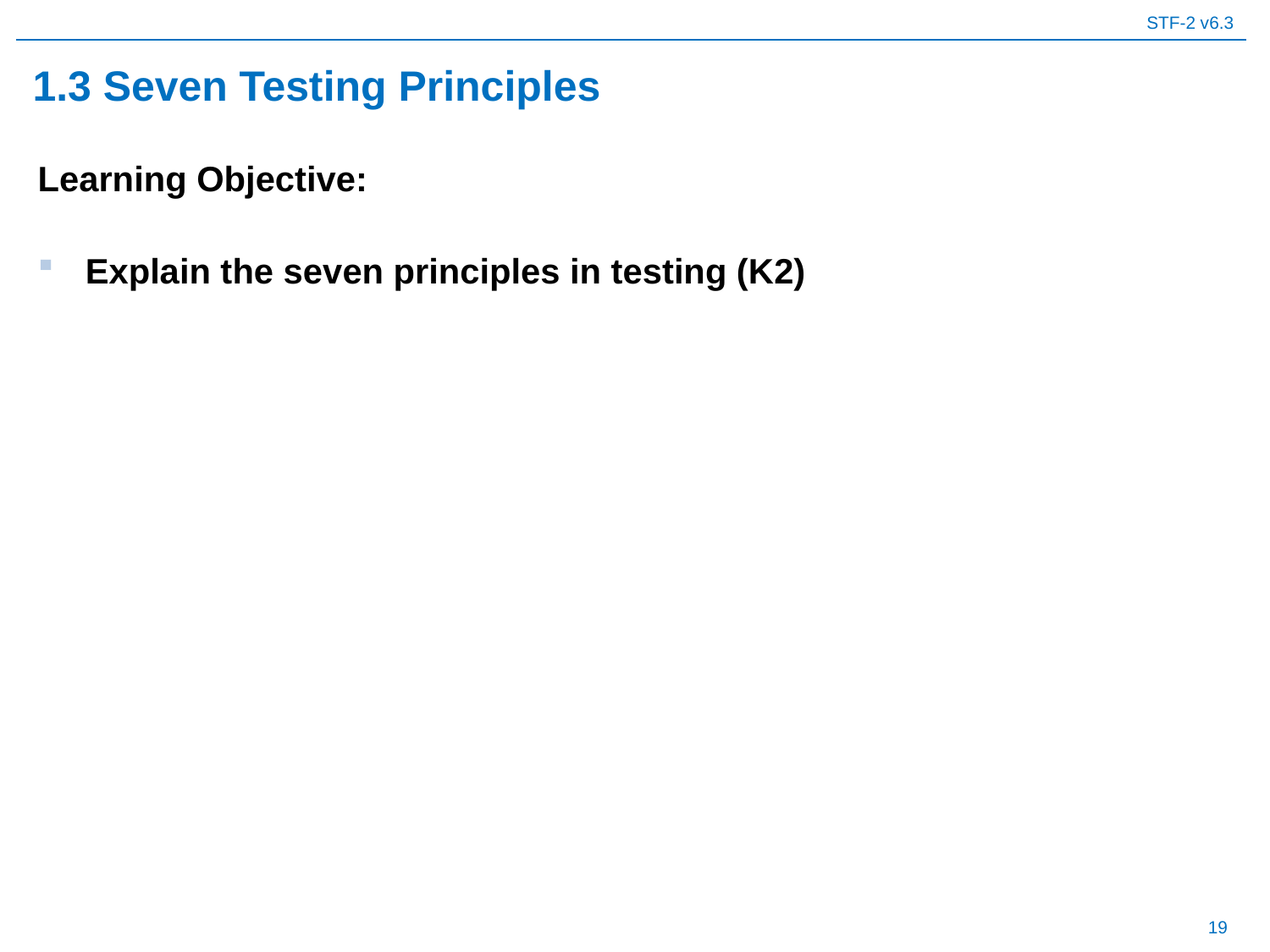

# 1.3 Seven Testing Principles
Learning Objective:
Explain the seven principles in testing (K2)